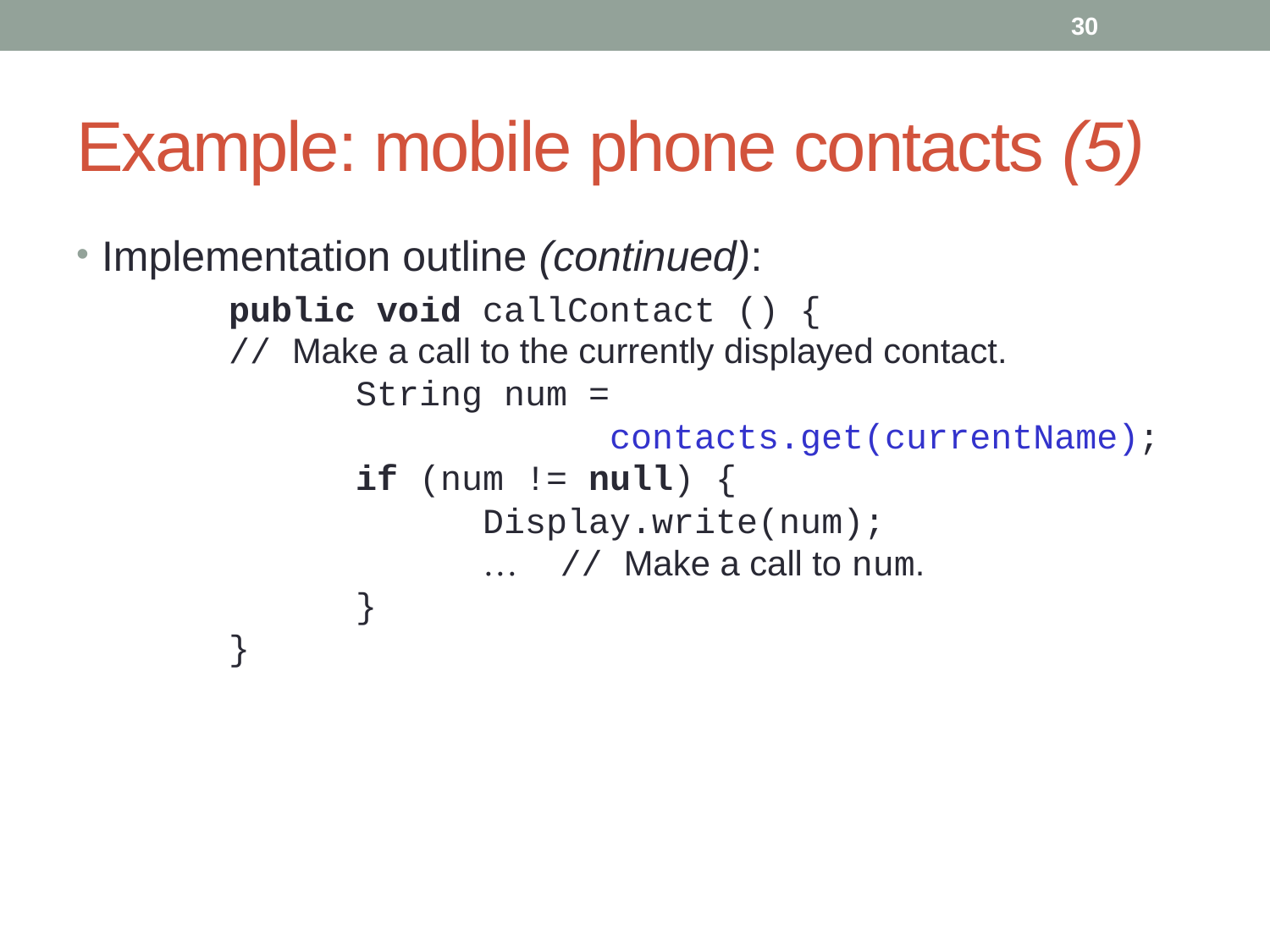

30
# Example: mobile phone contacts (5)
Implementation outline (continued):
		public void callContact () {
	// Make a call to the currently displayed contact.
		String num =
				contacts.get(currentName);
		if (num != null) {
			Display.write(num);
			…  // Make a call to num.
		}
	}